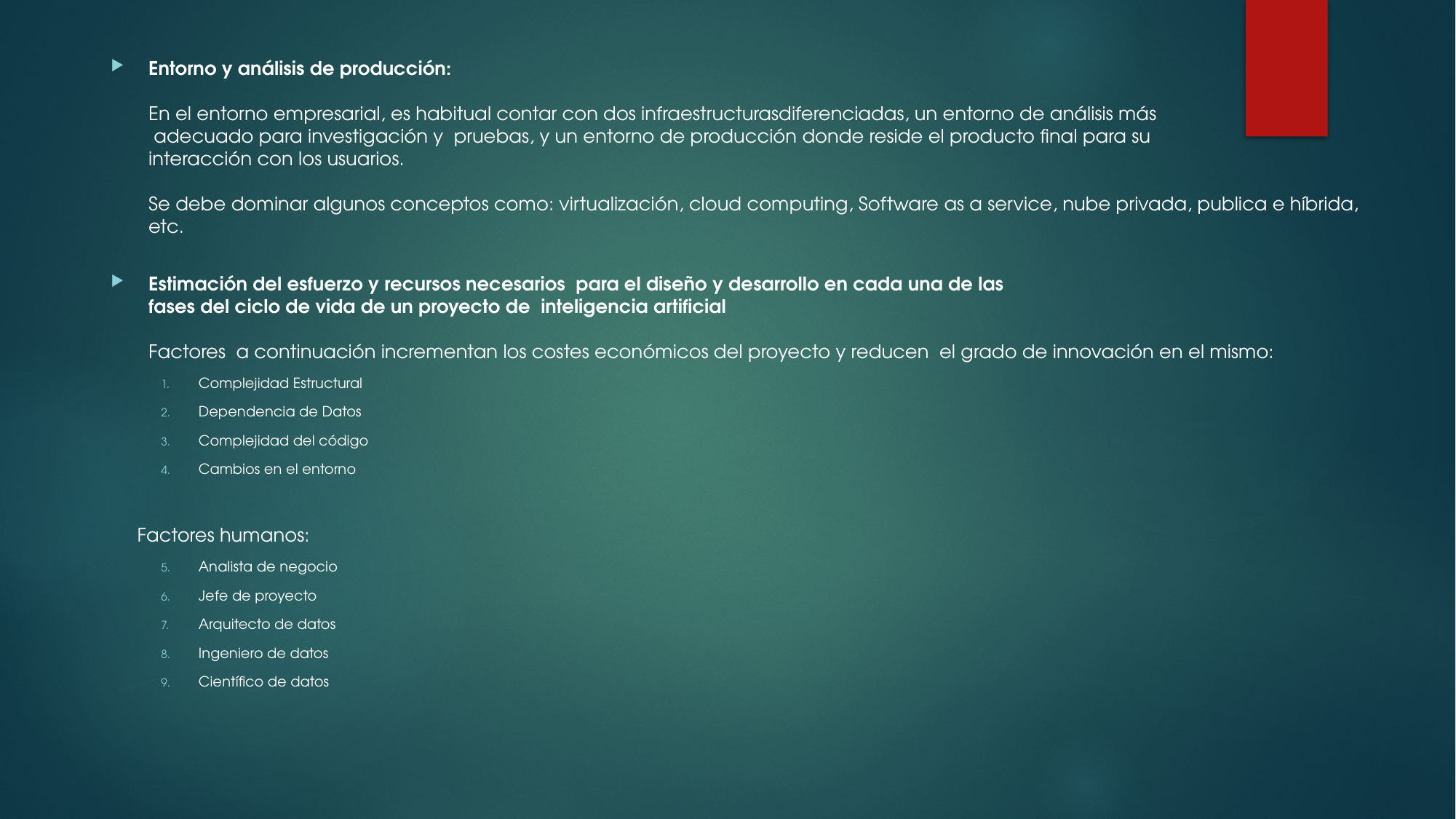

Entorno y análisis de producción:
En el entorno empresarial, es habitual contar con dos infraestructurasdiferenciadas, un entorno de análisis más           adecuado para investigación y  pruebas, y un entorno de producción donde reside el producto final para su                interacción con los usuarios.  
Se debe dominar algunos conceptos como: virtualización, cloud computing, Software as a service, nube privada, publica e híbrida, etc.
Estimación del esfuerzo y recursos necesarios  para el diseño y desarrollo en cada una de las  fases del ciclo de vida de un proyecto de  inteligencia artificial 
Factores  a continuación incrementan los costes económicos del proyecto y reducen  el grado de innovación en el mismo:
Complejidad Estructural
Dependencia de Datos
Complejidad del código
Cambios en el entorno

     Factores humanos:
Analista de negocio
Jefe de proyecto
Arquitecto de datos
Ingeniero de datos
Científico de datos